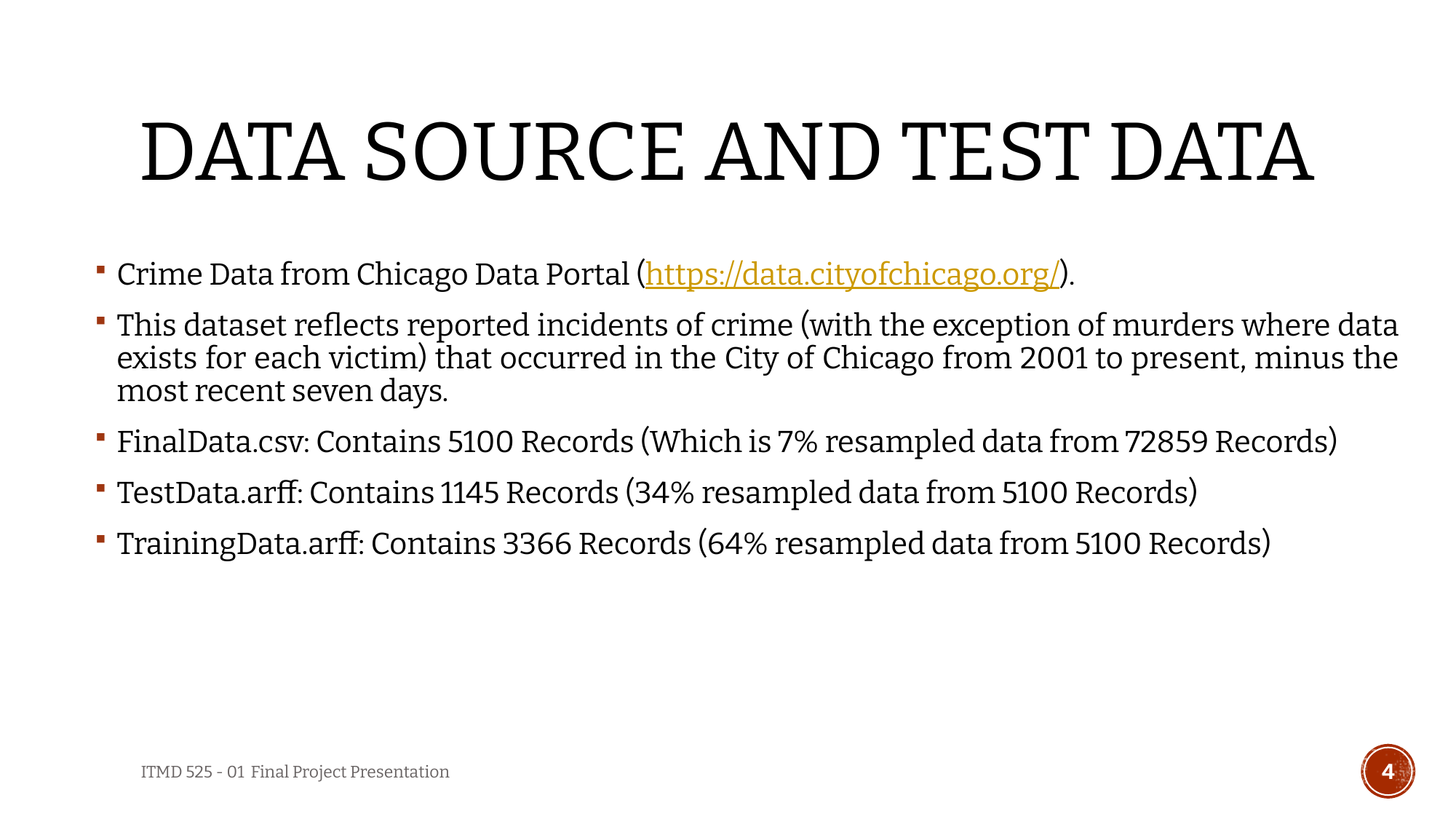

# Data Source and Test Data
Crime Data from Chicago Data Portal (https://data.cityofchicago.org/).
This dataset reflects reported incidents of crime (with the exception of murders where data exists for each victim) that occurred in the City of Chicago from 2001 to present, minus the most recent seven days.
FinalData.csv: Contains 5100 Records (Which is 7% resampled data from 72859 Records)
TestData.arff: Contains 1145 Records (34% resampled data from 5100 Records)
TrainingData.arff: Contains 3366 Records (64% resampled data from 5100 Records)

ITMD 525 - 01  Final Project Presentation
4